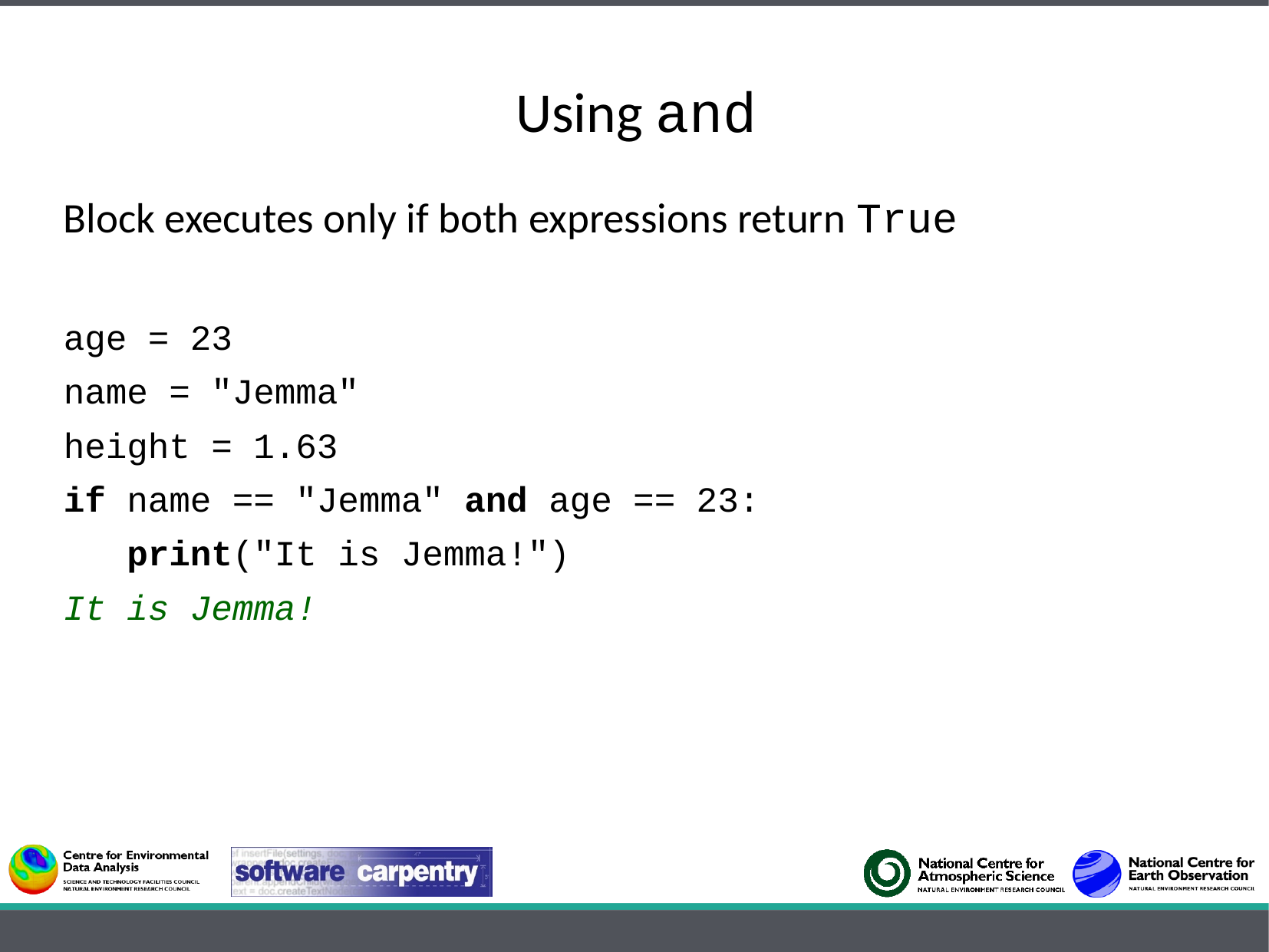

Using and
Block executes only if both expressions return True

age = 23
name = "Jemma"
height = 1.63
if name == "Jemma" and age == 23:
   print("It is Jemma!")
It is Jemma!